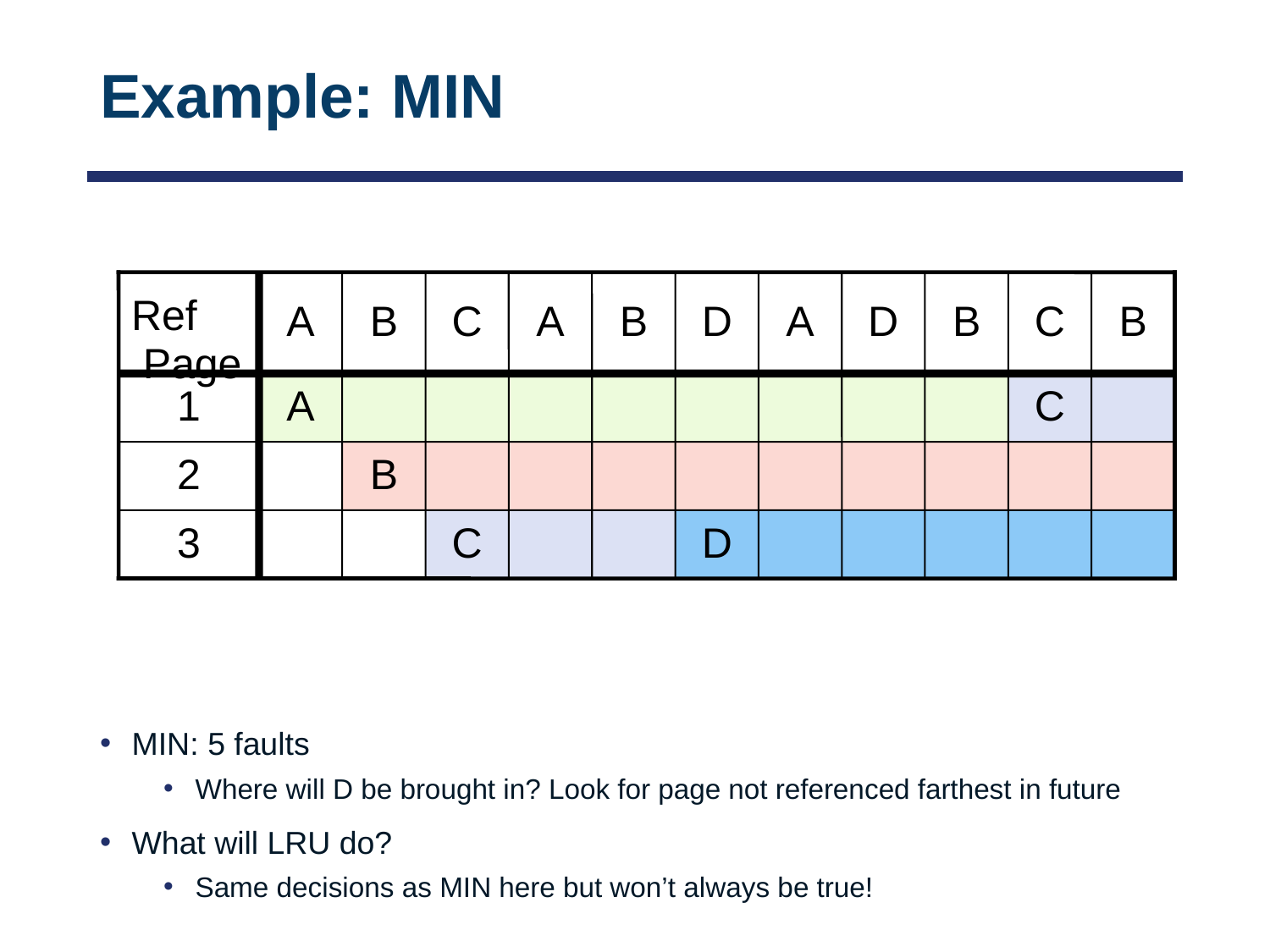

# Example: MIN

MIN: 5 faults
Where will D be brought in? Look for page not referenced farthest in future
What will LRU do?
Same decisions as MIN here but won’t always be true!

1

2

3

A
B
C
A
B
D
A
D
B
C
B
     Ref
 Page
A

B

C

D

C